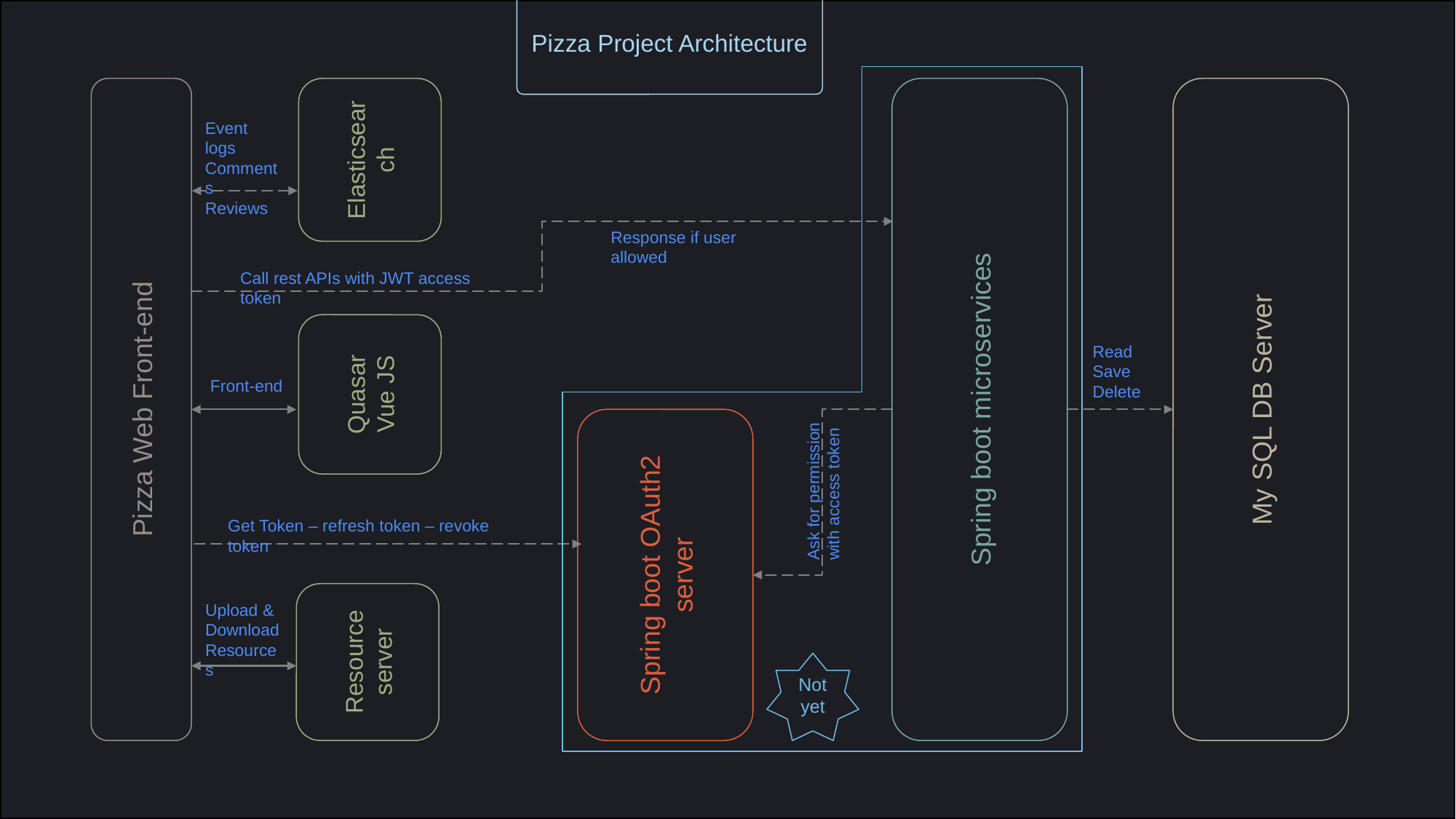

Pizza Project Architecture

Pizza Web Front-end
Elasticsearch
Spring boot microservices
My SQL DB Server
Event logs
Comments
Reviews
Response if user allowed
Call rest APIs with JWT access token
Quasar Vue JS
Read Save Delete
Front-end
Spring boot OAuth2 server
Ask for permission with access token
Get Token – refresh token – revoke token
Resource server
Upload & Download Resources
Not yet